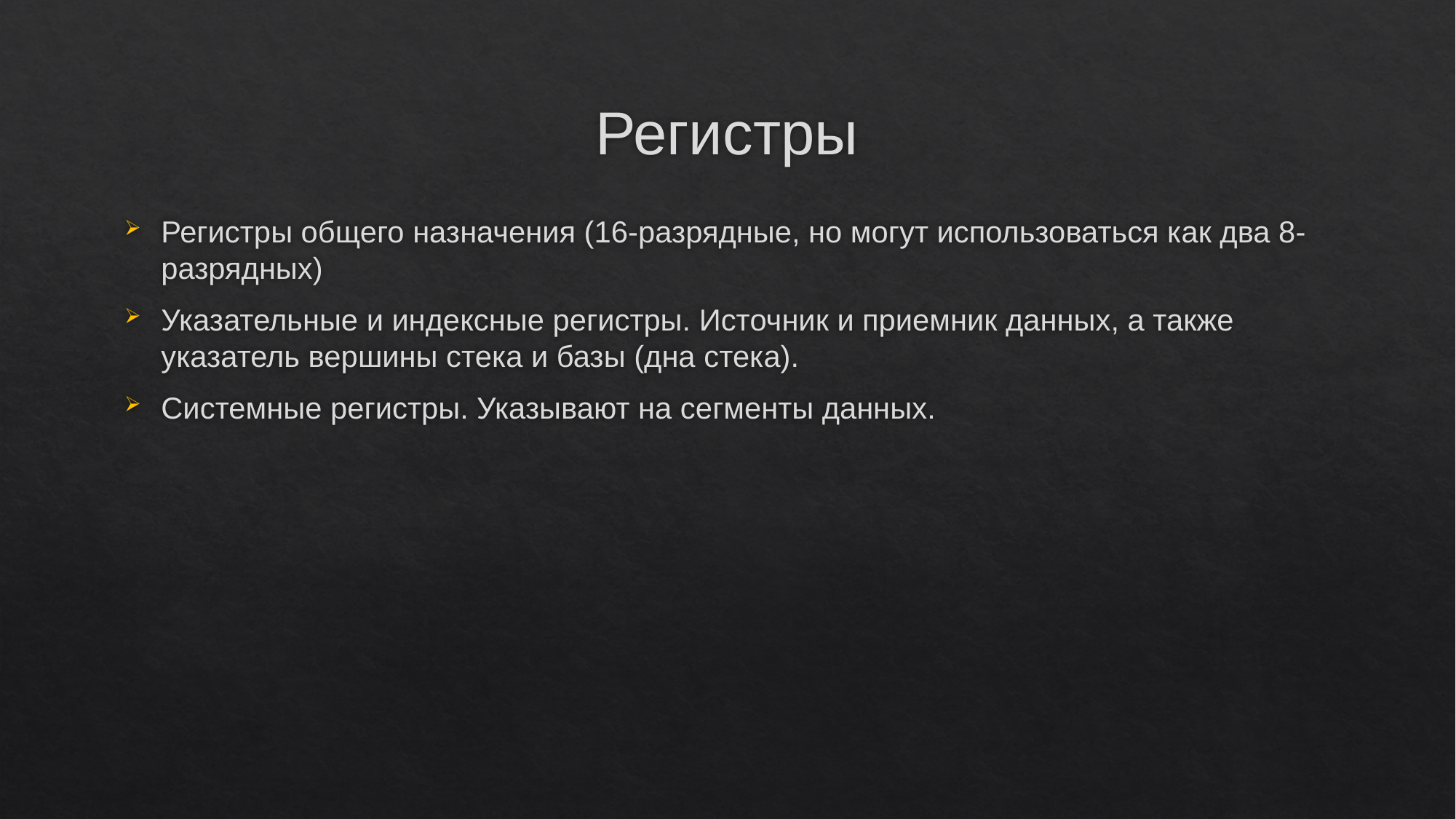

# Регистры
Регистры общего назначения (16-разрядные, но могут использоваться как два 8-разрядных)
Указательные и индексные регистры. Источник и приемник данных, а также указатель вершины стека и базы (дна стека).
Системные регистры. Указывают на сегменты данных.